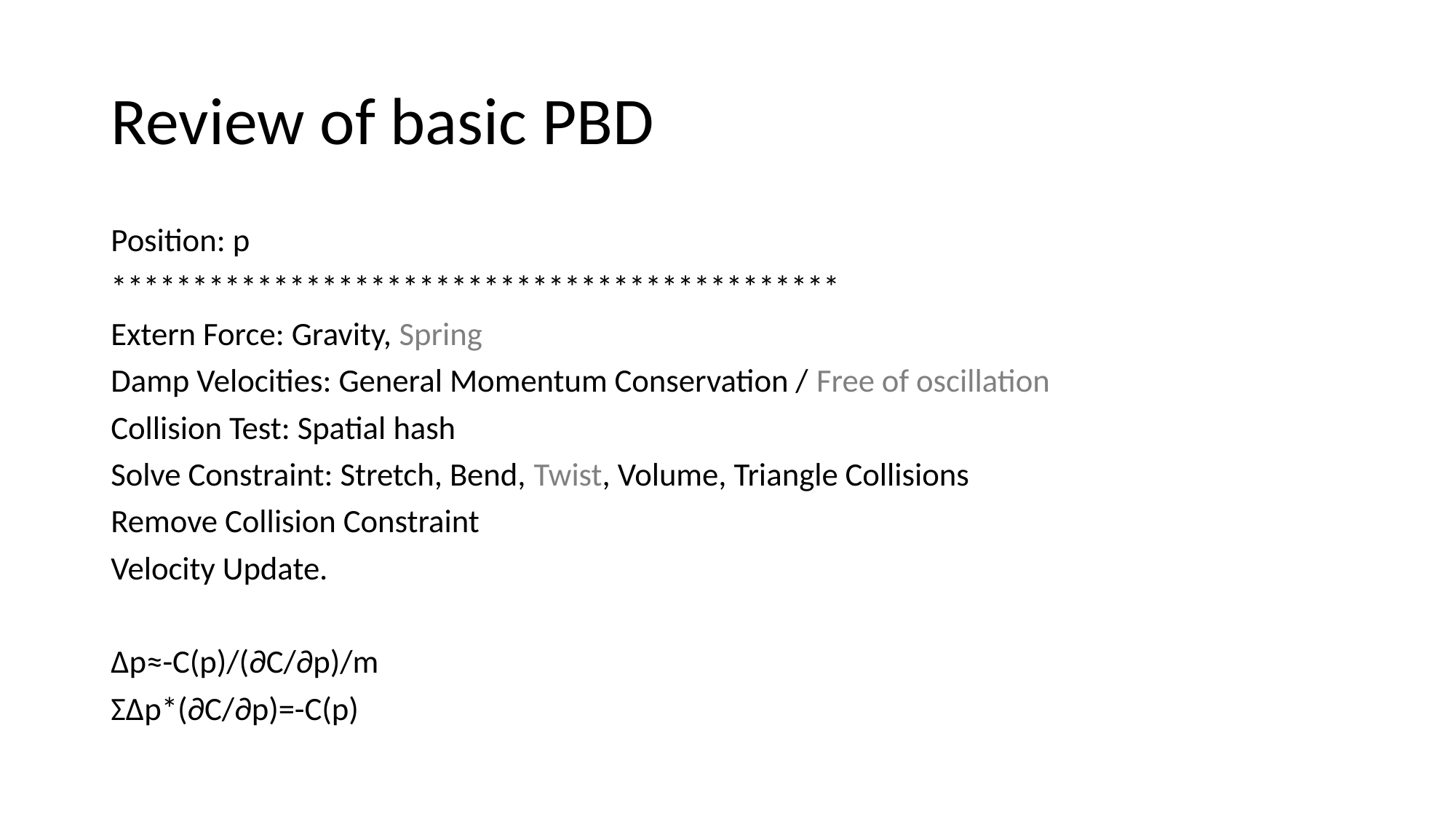

# Review of basic PBD
Position: p
*********************************************
Extern Force: Gravity, Spring
Damp Velocities: General Momentum Conservation / Free of oscillation
Collision Test: Spatial hash
Solve Constraint: Stretch, Bend, Twist, Volume, Triangle Collisions
Remove Collision Constraint
Velocity Update.

Δp≈-C(p)/(∂C/∂p)/m
ΣΔp*(∂C/∂p)=-C(p)